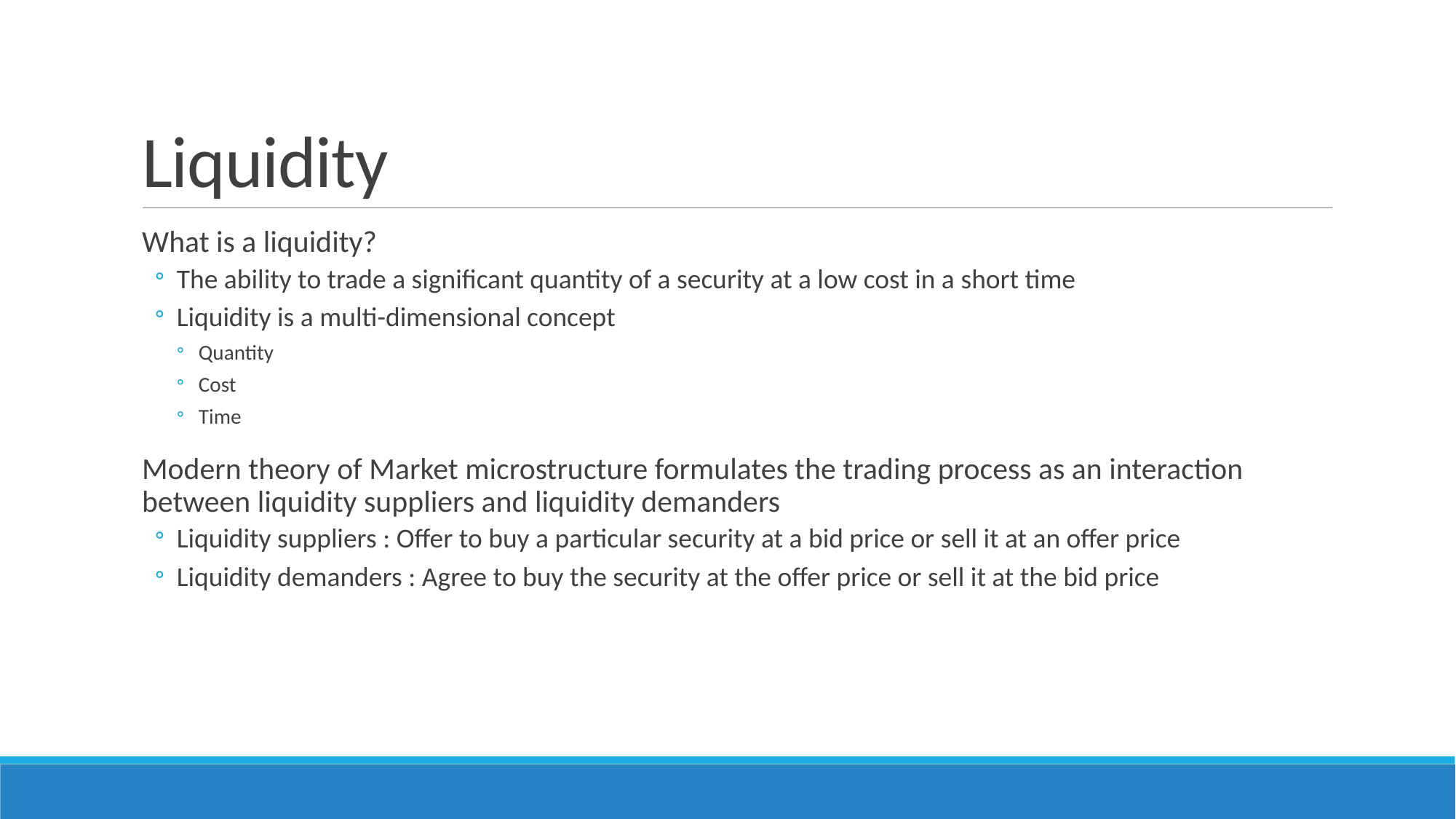

# Liquidity
What is a liquidity?
The ability to trade a significant quantity of a security at a low cost in a short time
Liquidity is a multi-dimensional concept
Quantity
Cost
Time
Modern theory of Market microstructure formulates the trading process as an interaction between liquidity suppliers and liquidity demanders
Liquidity suppliers : Offer to buy a particular security at a bid price or sell it at an offer price
Liquidity demanders : Agree to buy the security at the offer price or sell it at the bid price